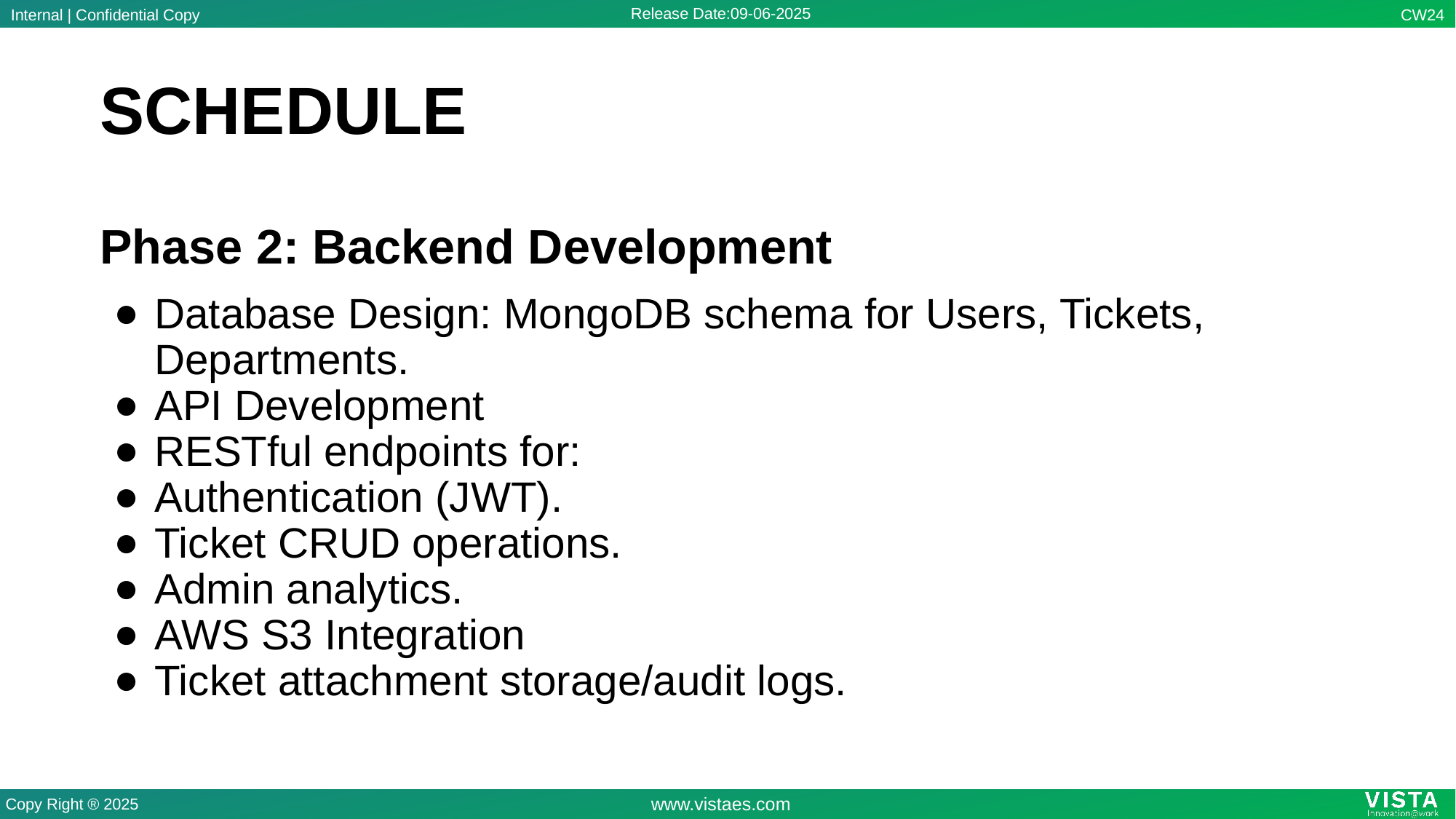

# SCHEDULE
Phase 2: Backend Development
Database Design: MongoDB schema for Users, Tickets, Departments.
API Development
RESTful endpoints for:
Authentication (JWT).
Ticket CRUD operations.
Admin analytics.
AWS S3 Integration
Ticket attachment storage/audit logs.